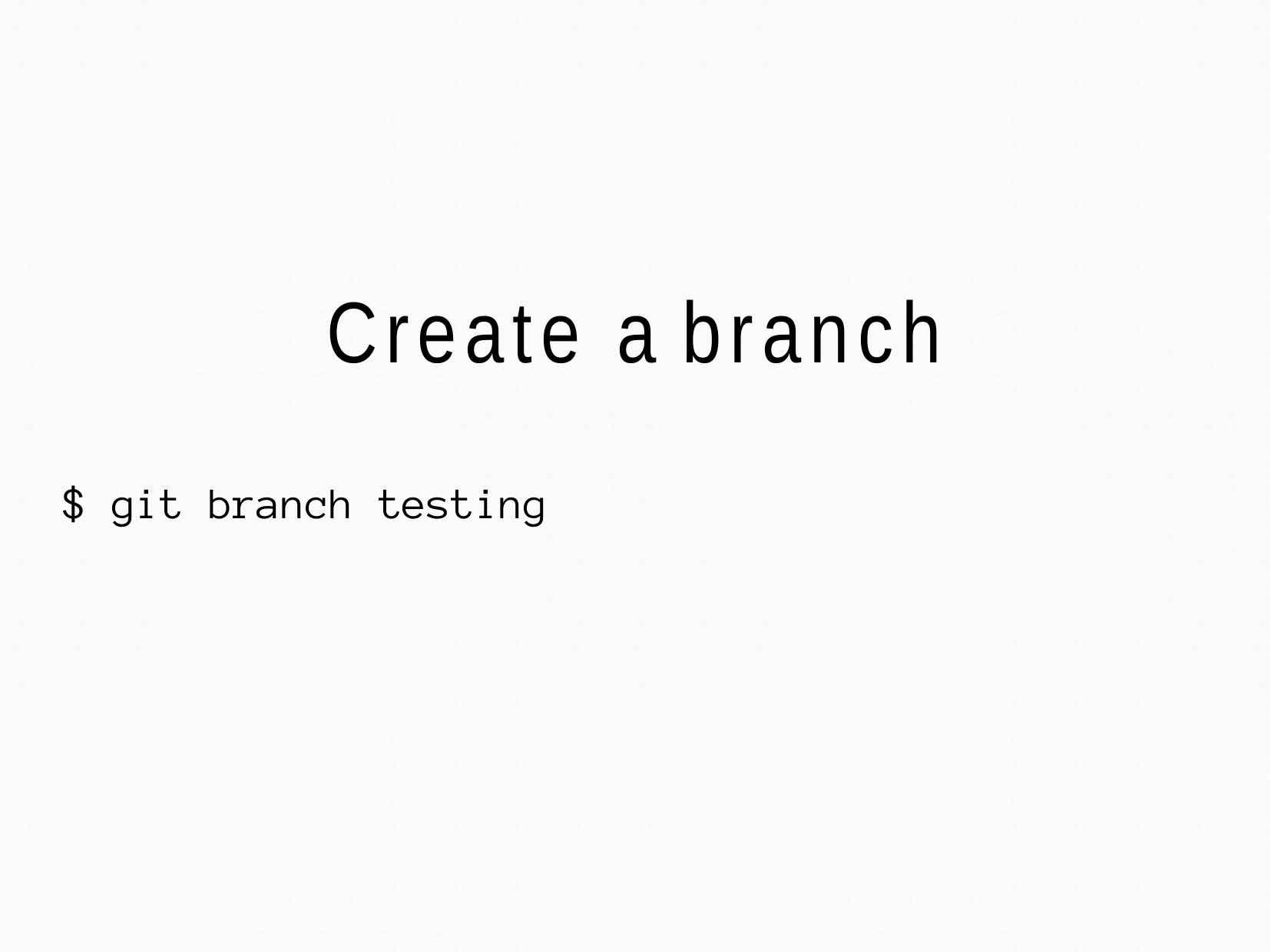

# Create a branch
$ git branch testing